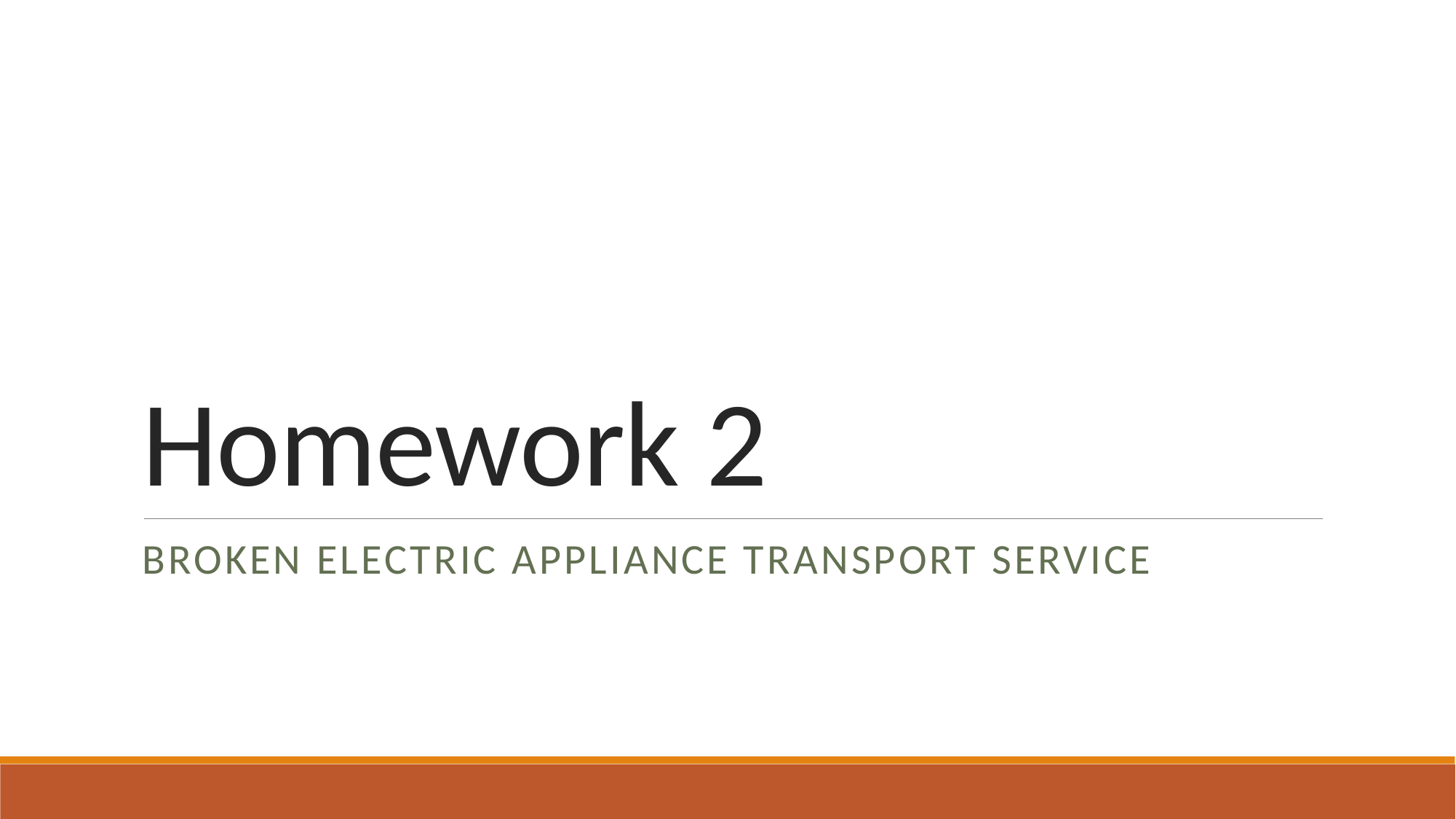

# Homework 2
Broken electric appliance transport service